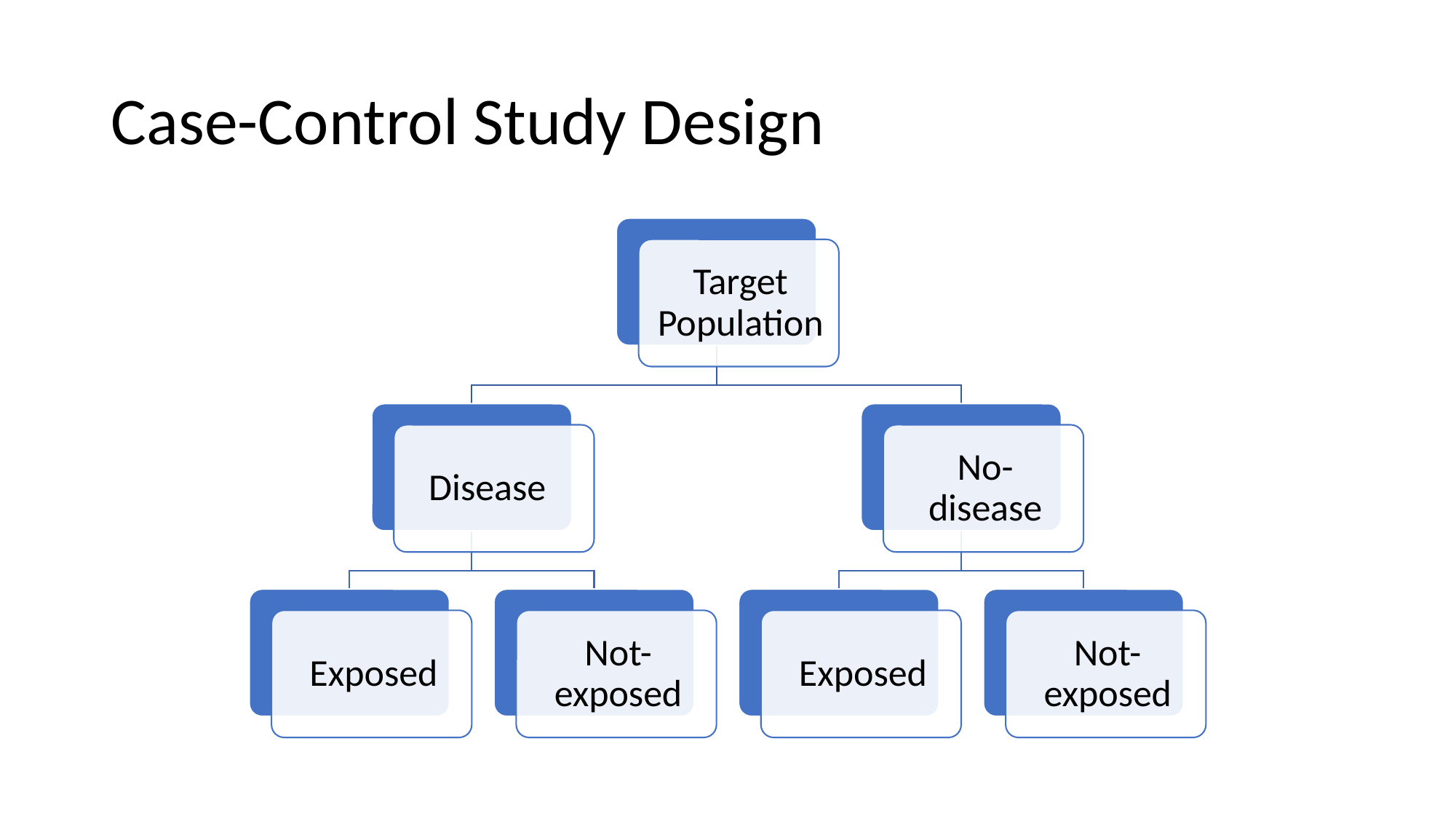

# Case-Control Study Design
Target Population
Disease
Exposed
Not-exposed
No-disease
Exposed
Not-exposed